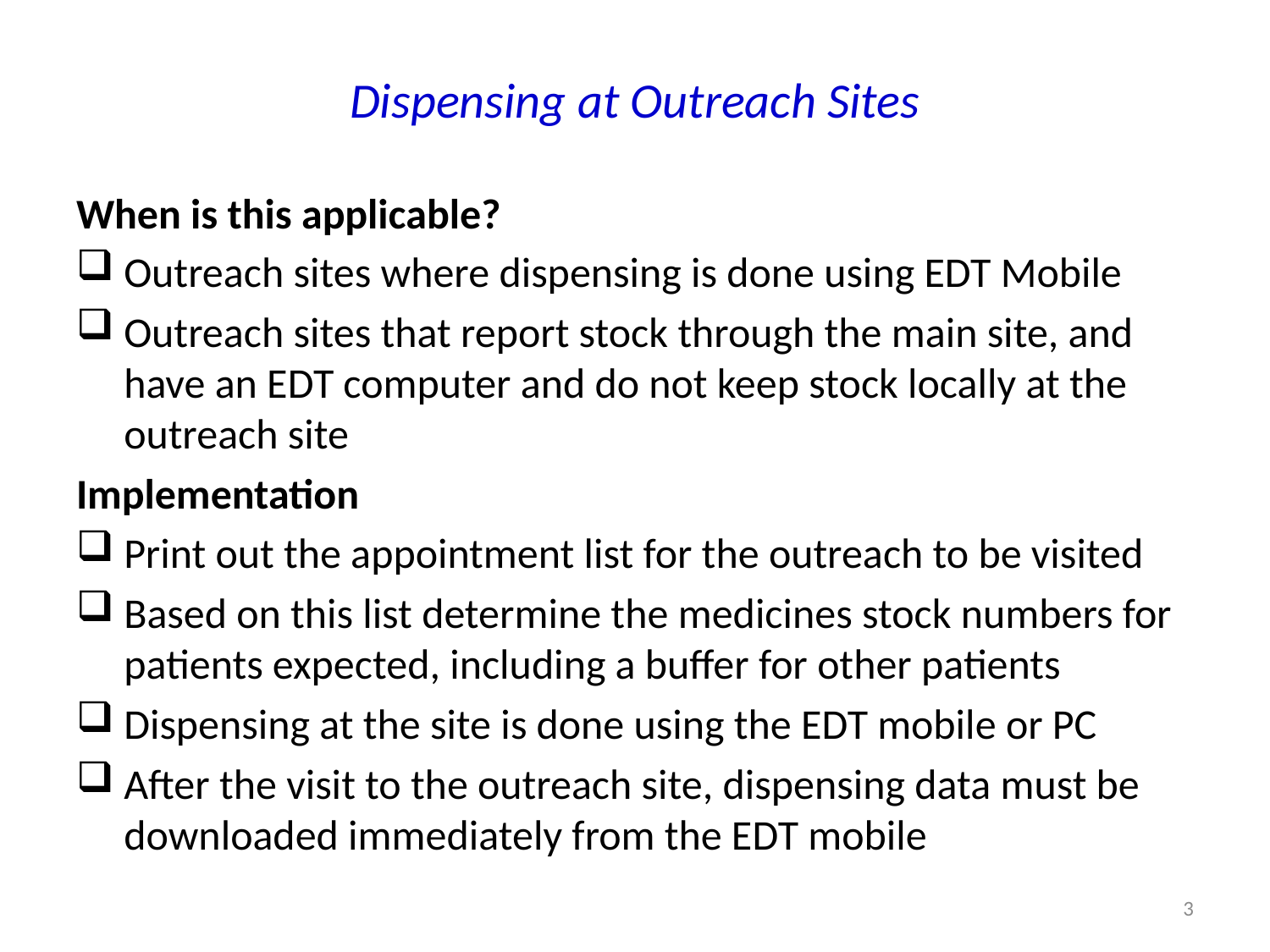

# Dispensing at Outreach Sites
When is this applicable?
Outreach sites where dispensing is done using EDT Mobile
Outreach sites that report stock through the main site, and have an EDT computer and do not keep stock locally at the outreach site
Implementation
Print out the appointment list for the outreach to be visited
Based on this list determine the medicines stock numbers for patients expected, including a buffer for other patients
Dispensing at the site is done using the EDT mobile or PC
After the visit to the outreach site, dispensing data must be downloaded immediately from the EDT mobile

3